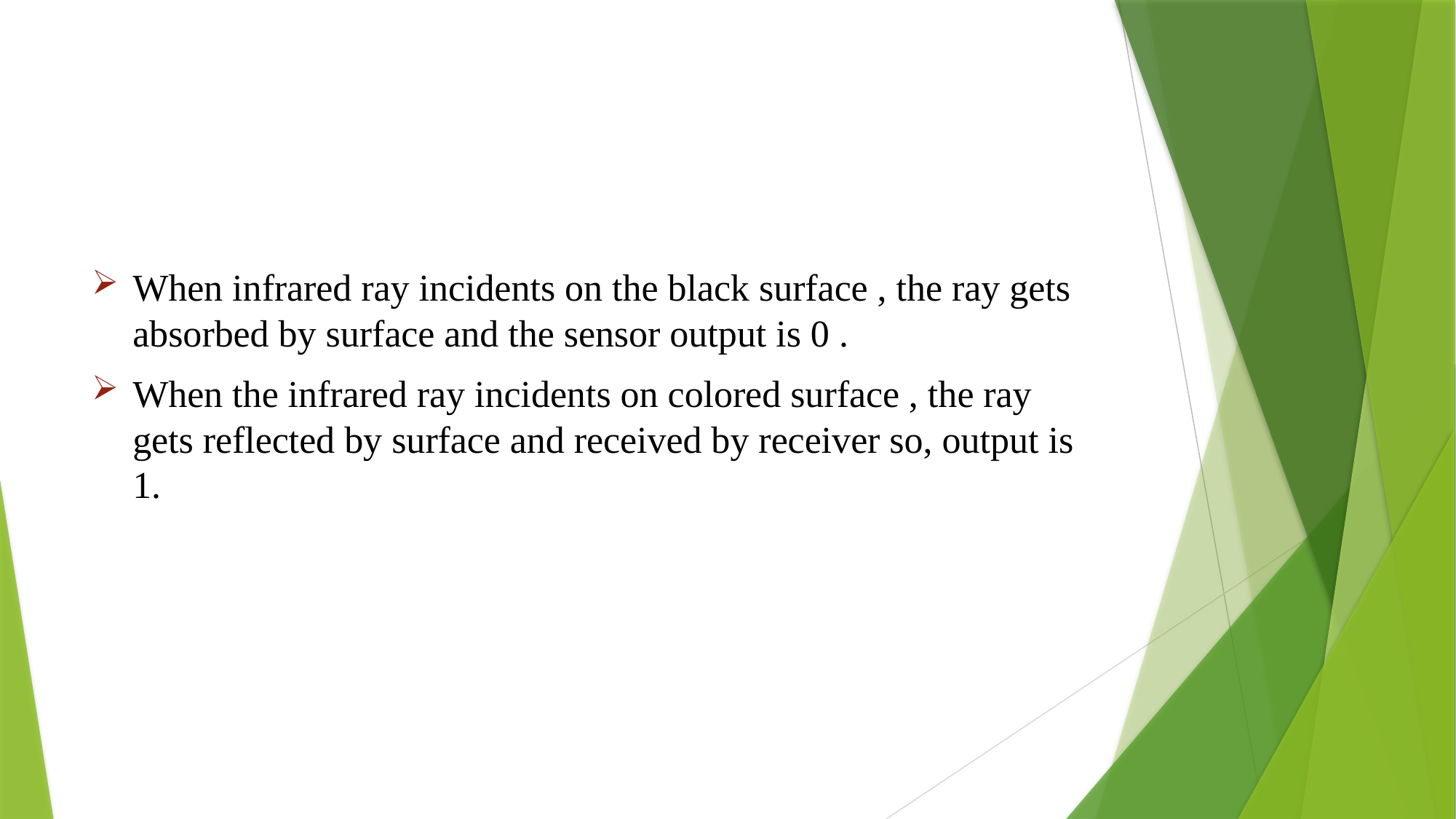

#
When infrared ray incidents on the black surface , the ray gets absorbed by surface and the sensor output is 0 .
When the infrared ray incidents on colored surface , the ray gets reflected by surface and received by receiver so, output is 1.